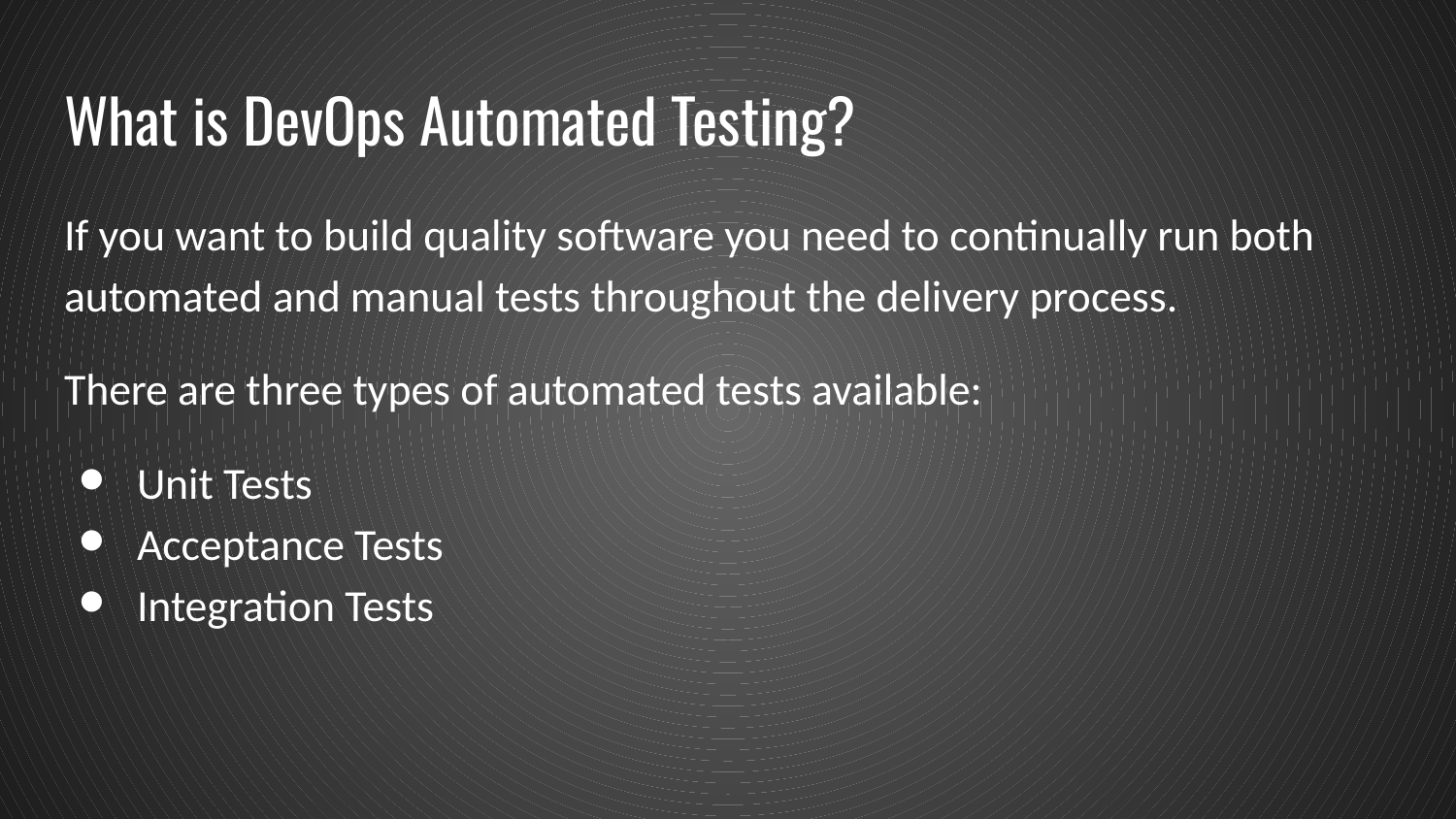

# What is DevOps Automated Testing?
If you want to build quality software you need to continually run both automated and manual tests throughout the delivery process.
There are three types of automated tests available:
Unit Tests
Acceptance Tests
Integration Tests